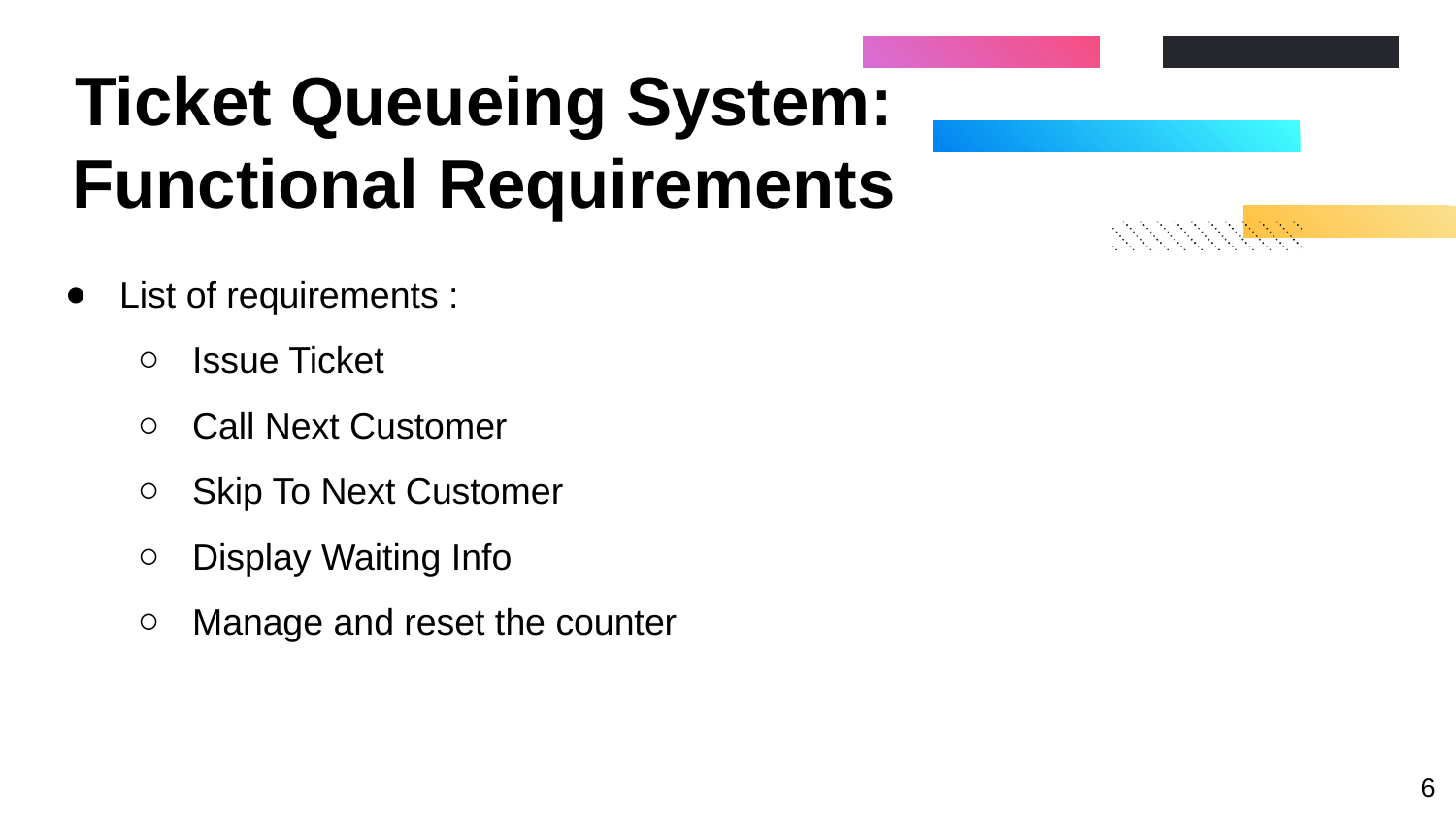

# Ticket Queueing System: Functional Requirements
List of requirements :
Issue Ticket
Call Next Customer
Skip To Next Customer
Display Waiting Info
Manage and reset the counter
6